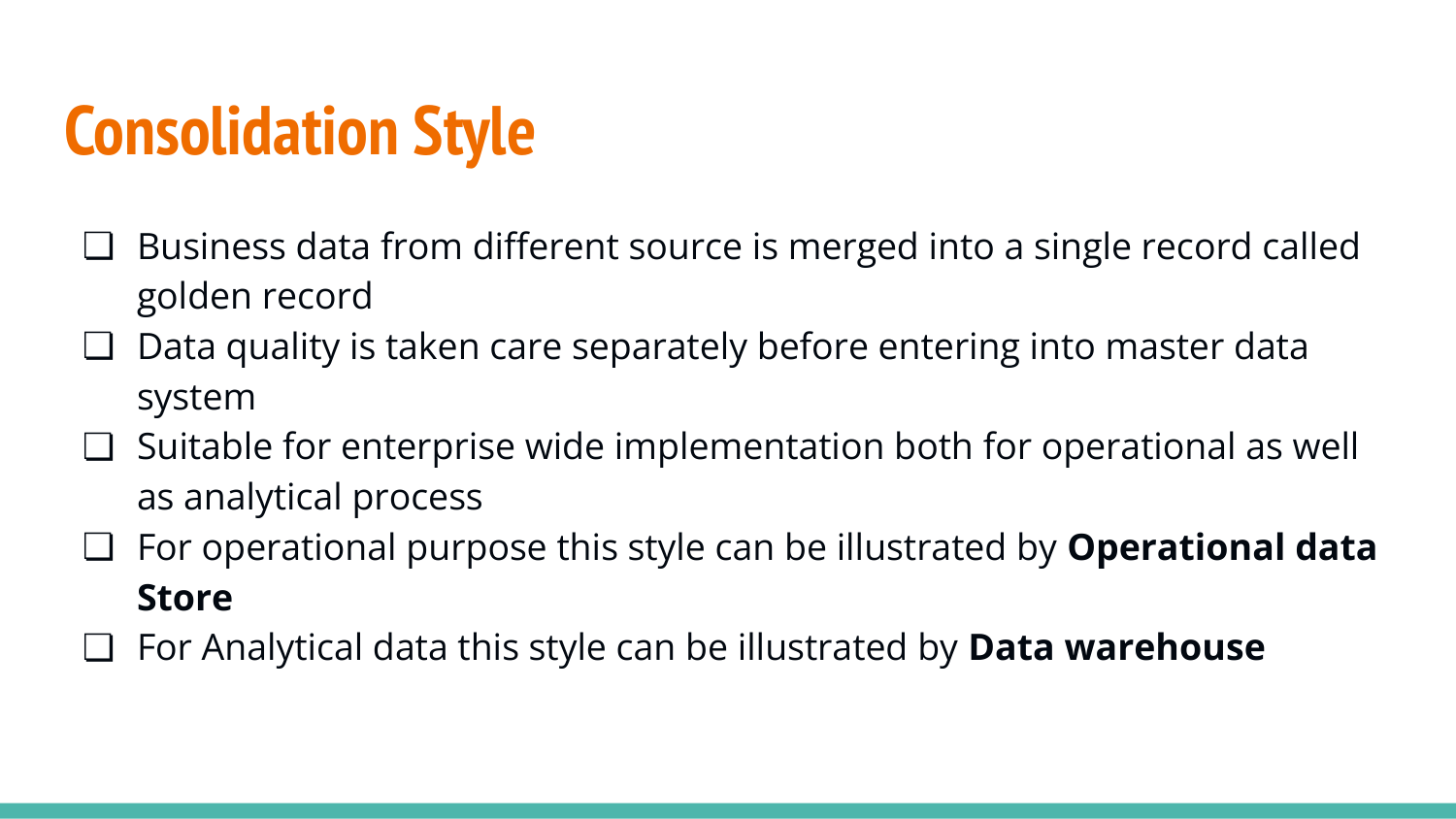

# Consolidation Style
Business data from different source is merged into a single record called golden record
Data quality is taken care separately before entering into master data system
Suitable for enterprise wide implementation both for operational as well as analytical process
For operational purpose this style can be illustrated by Operational data Store
For Analytical data this style can be illustrated by Data warehouse